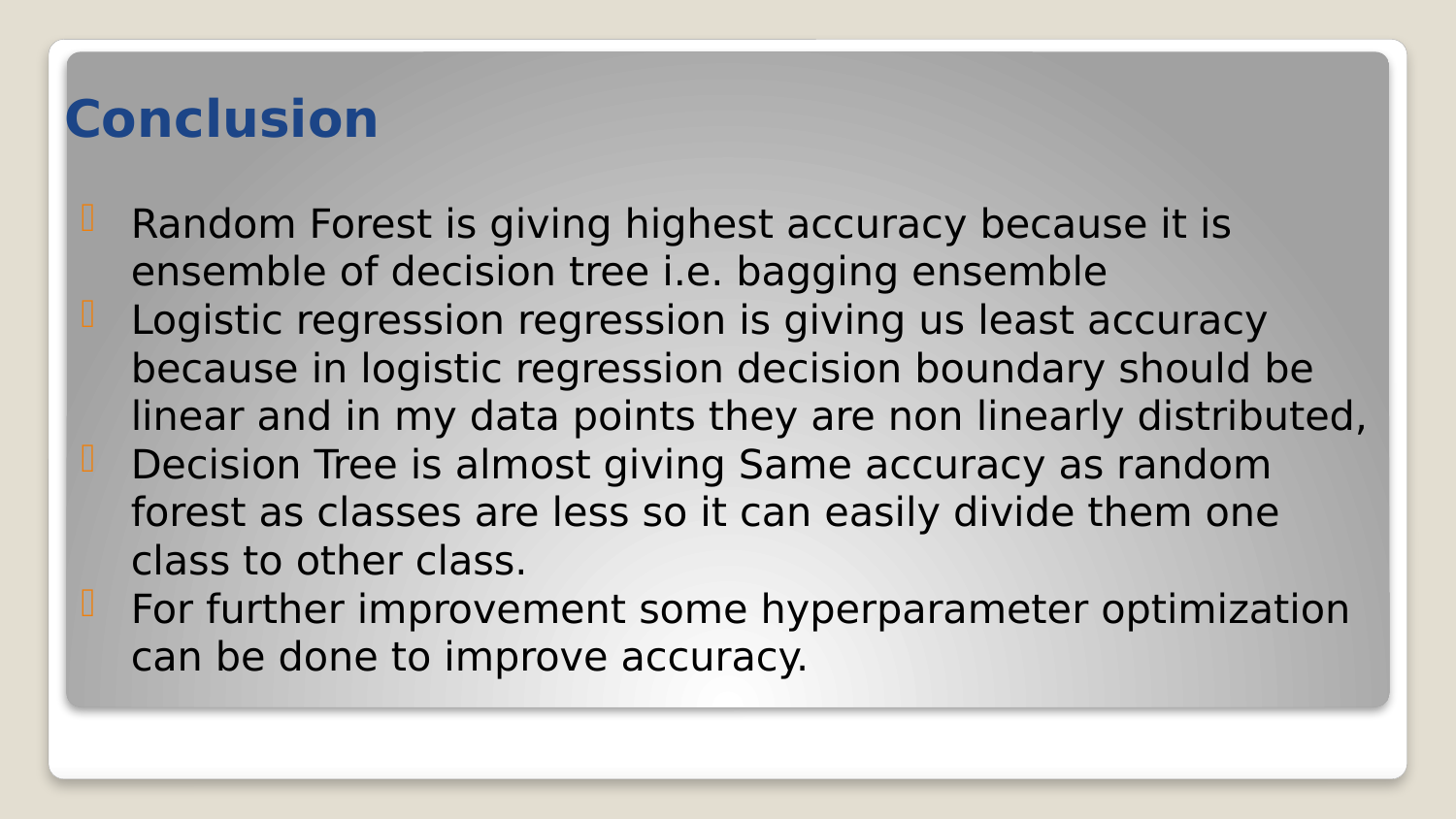

# Conclusion
Random Forest is giving highest accuracy because it is ensemble of decision tree i.e. bagging ensemble
Logistic regression regression is giving us least accuracy because in logistic regression decision boundary should be linear and in my data points they are non linearly distributed,
Decision Tree is almost giving Same accuracy as random forest as classes are less so it can easily divide them one class to other class.
For further improvement some hyperparameter optimization can be done to improve accuracy.